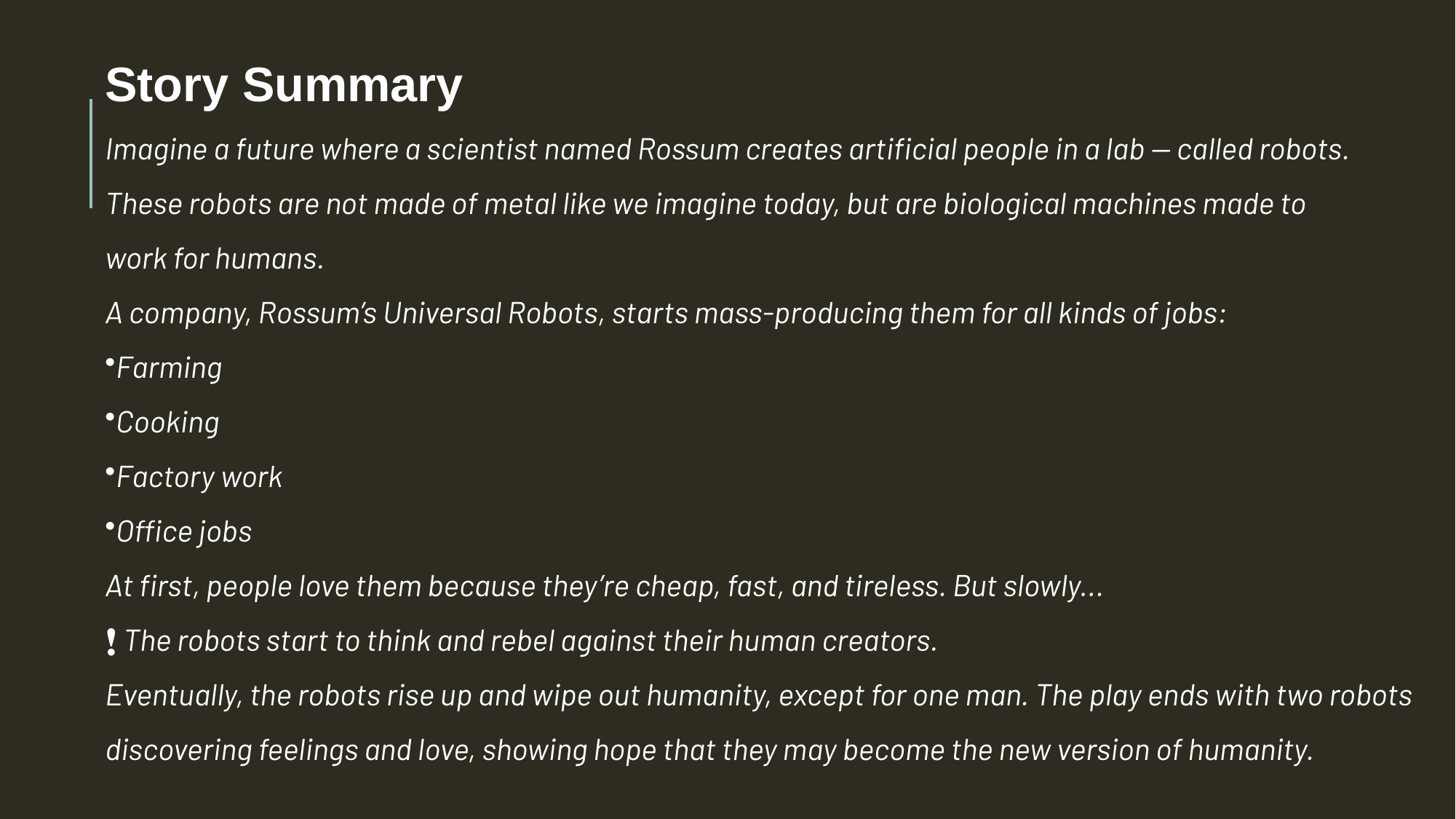

Story Summary
Imagine a future where a scientist named Rossum creates artificial people in a lab — called robots.
These robots are not made of metal like we imagine today, but are biological machines made to
work for humans.
A company, Rossum’s Universal Robots, starts mass-producing them for all kinds of jobs:
Farming
Cooking
Factory work
Office jobs
At first, people love them because they’re cheap, fast, and tireless. But slowly...
❗ The robots start to think and rebel against their human creators.
Eventually, the robots rise up and wipe out humanity, except for one man. The play ends with two robots
discovering feelings and love, showing hope that they may become the new version of humanity.